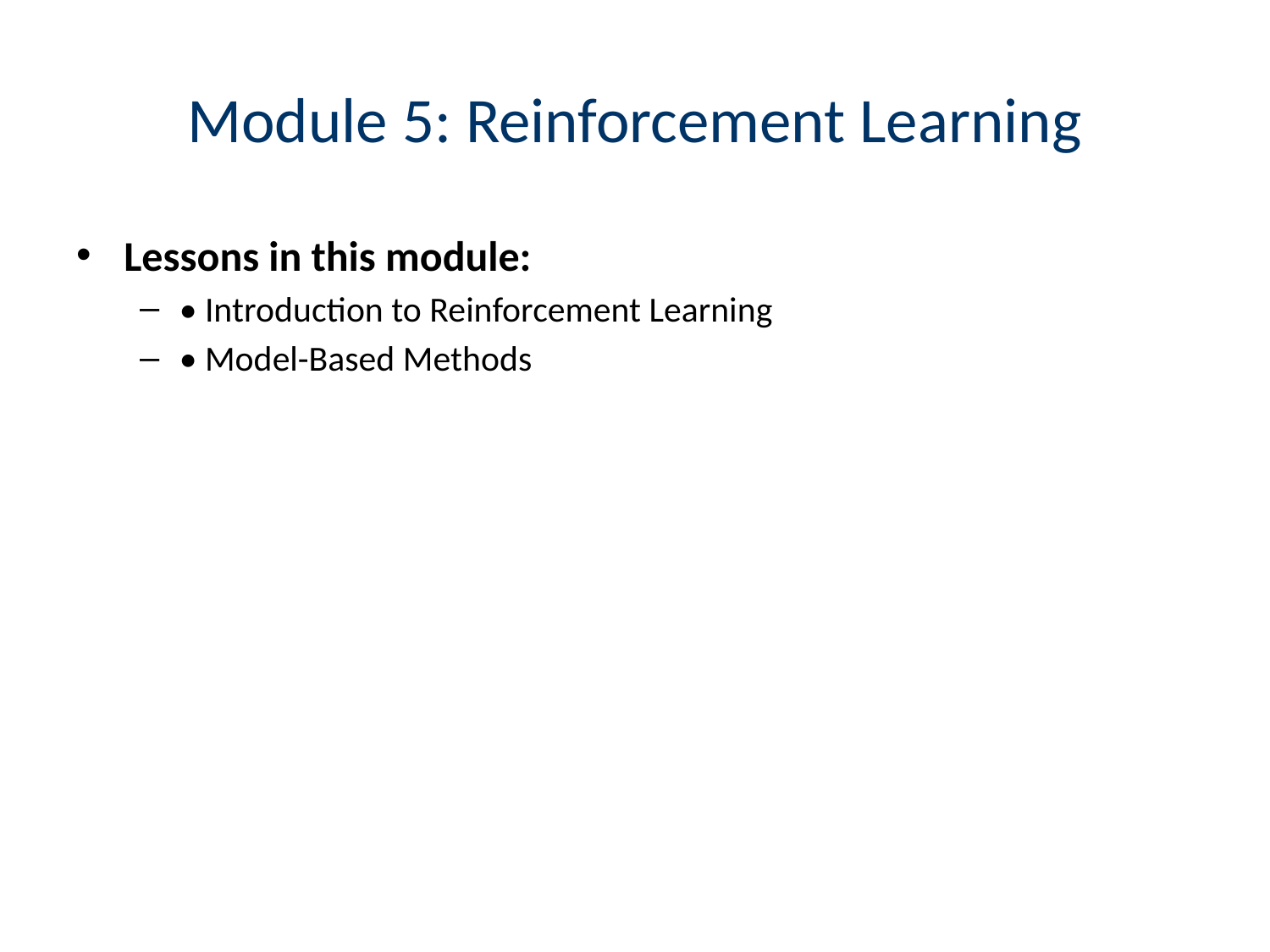

# Module 5: Reinforcement Learning
Lessons in this module:
• Introduction to Reinforcement Learning
• Model-Based Methods